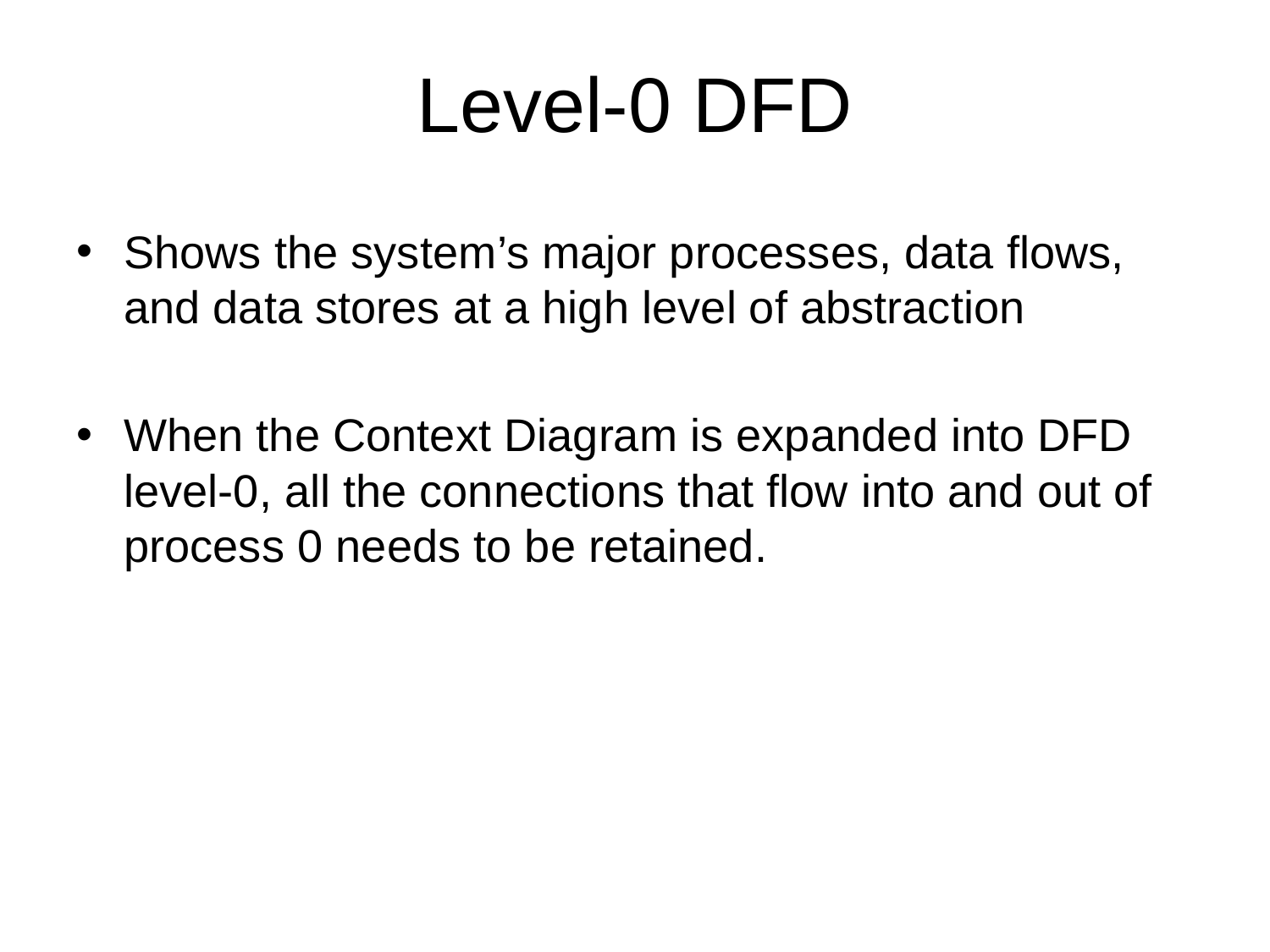

# Level-0 DFD
Shows the system’s major processes, data flows, and data stores at a high level of abstraction

When the Context Diagram is expanded into DFD level-0, all the connections that flow into and out of process 0 needs to be retained.